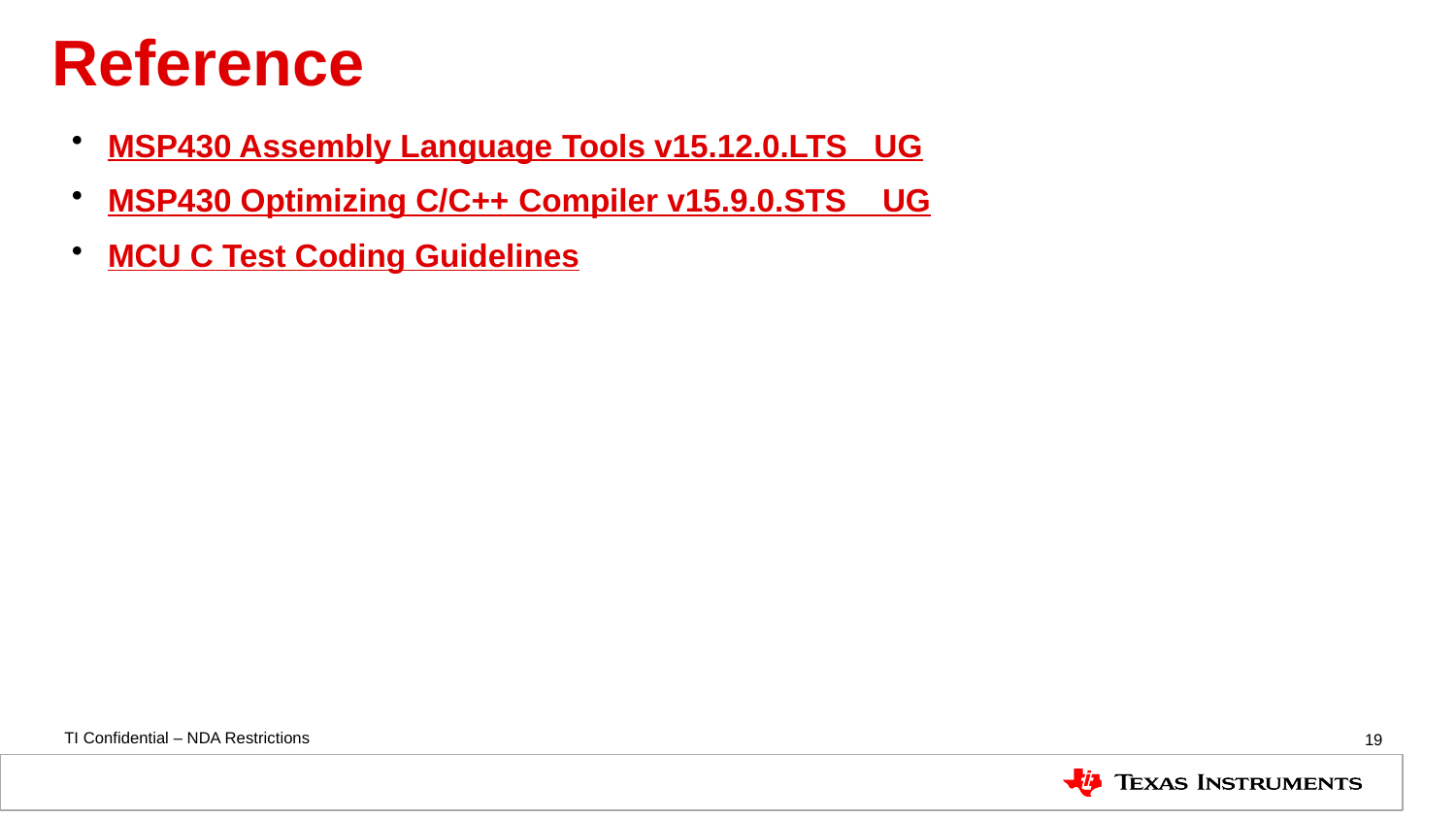

# Reference
MSP430 Assembly Language Tools v15.12.0.LTS   UG
MSP430 Optimizing C/C++ Compiler v15.9.0.STS    UG
MCU C Test Coding Guidelines
19